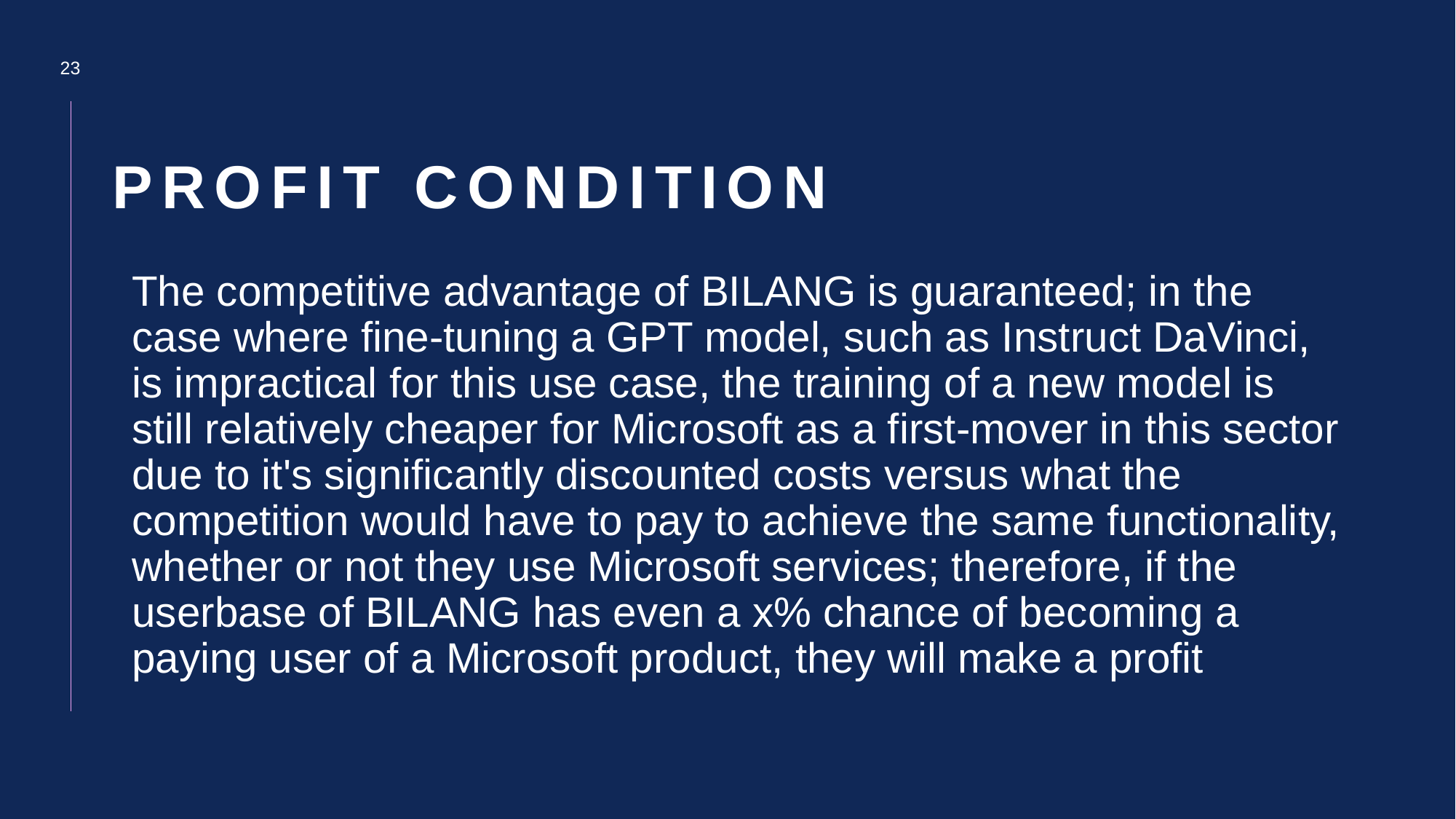

23
# Profit CONDITION
The competitive advantage of BILANG is guaranteed; in the case where fine-tuning a GPT model, such as Instruct DaVinci, is impractical for this use case, the training of a new model is still relatively cheaper for Microsoft as a first-mover in this sector due to it's significantly discounted costs versus what the competition would have to pay to achieve the same functionality, whether or not they use Microsoft services; therefore, if the userbase of BILANG has even a x% chance of becoming a paying user of a Microsoft product, they will make a profit